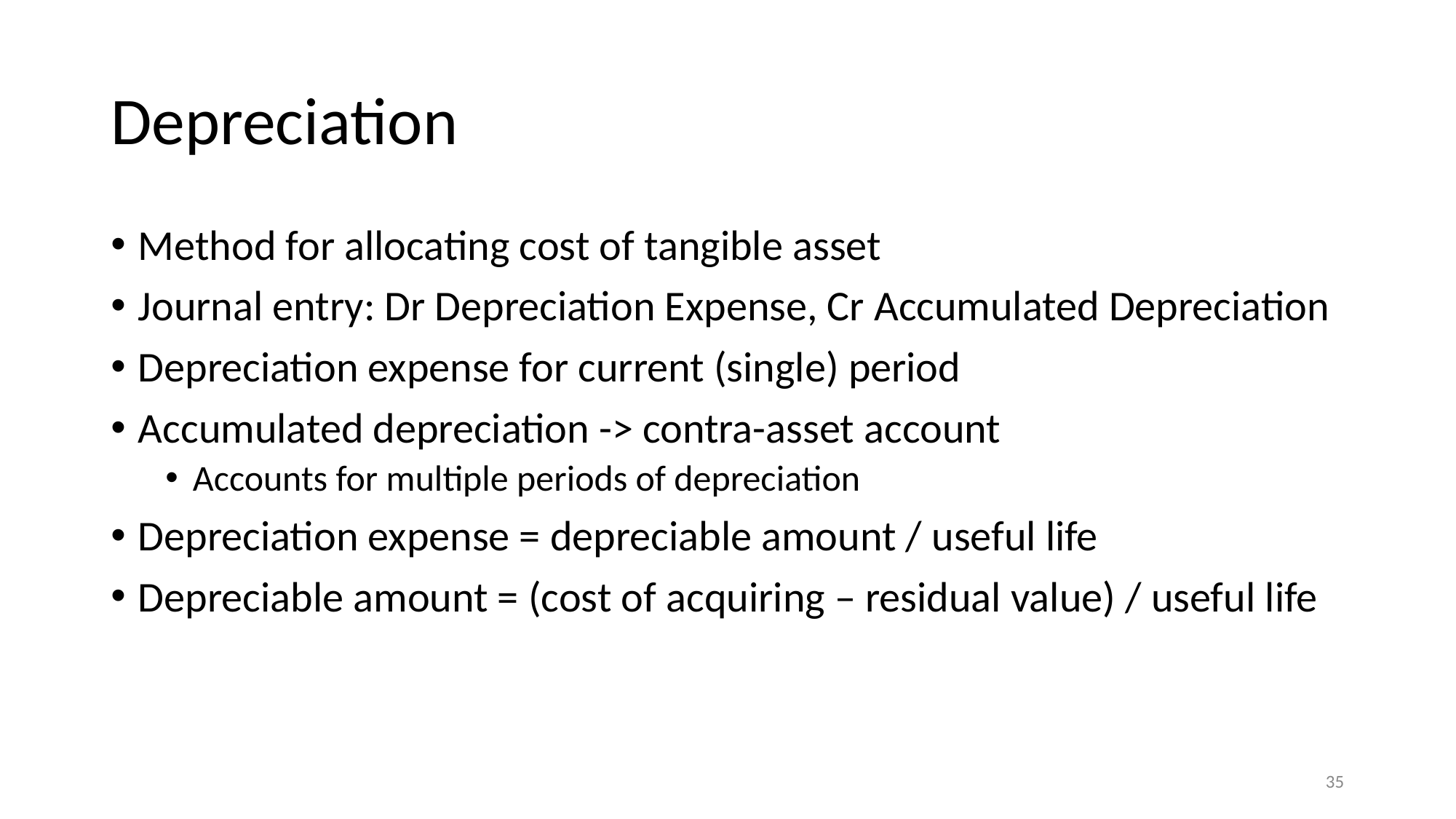

# Depreciation
Method for allocating cost of tangible asset
Journal entry: Dr Depreciation Expense, Cr Accumulated Depreciation
Depreciation expense for current (single) period
Accumulated depreciation -> contra-asset account
Accounts for multiple periods of depreciation
Depreciation expense = depreciable amount / useful life
Depreciable amount = (cost of acquiring – residual value) / useful life

35